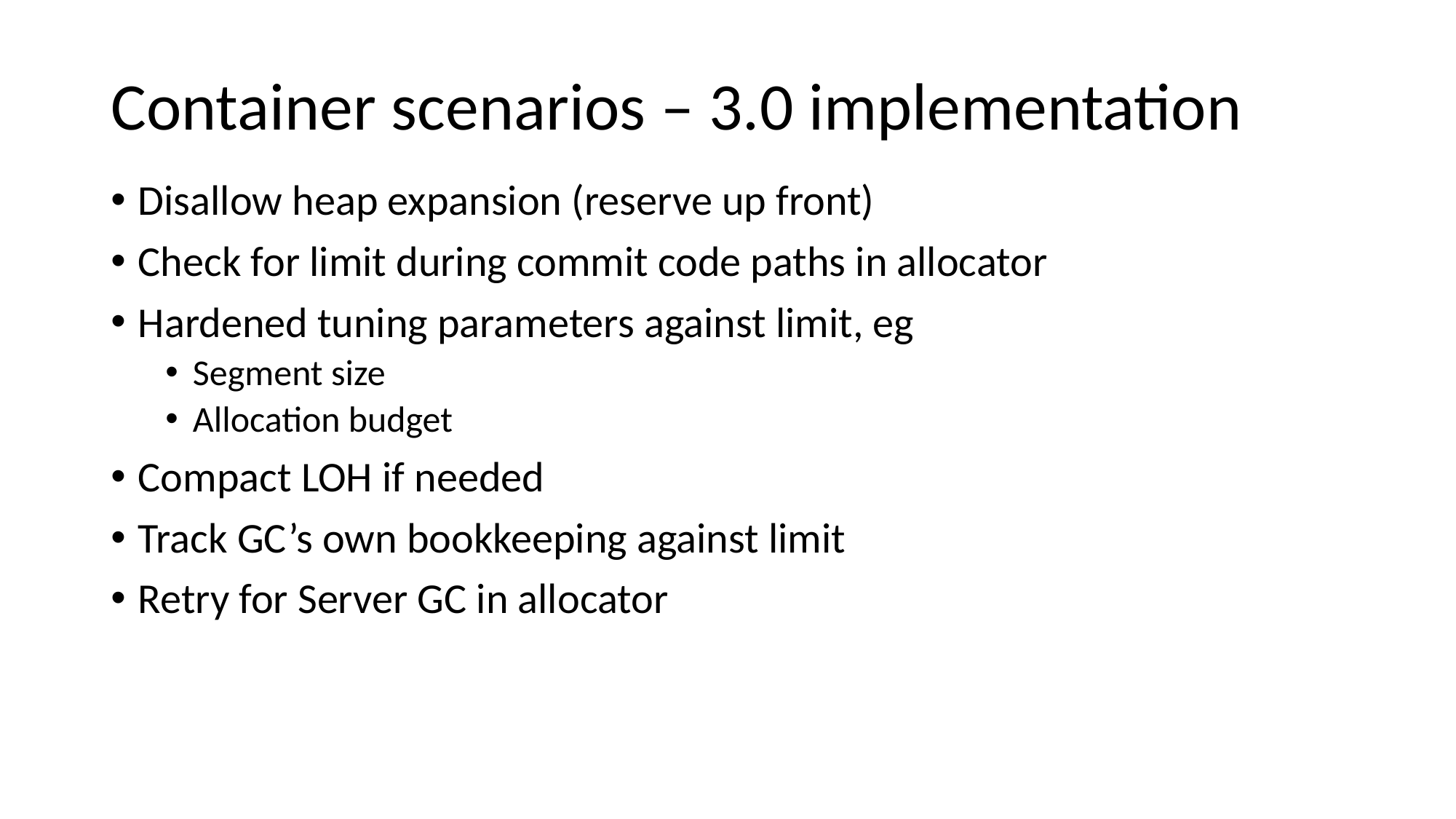

# Container scenarios – 3.0 implementation
Disallow heap expansion (reserve up front)
Check for limit during commit code paths in allocator
Hardened tuning parameters against limit, eg
Segment size
Allocation budget
Compact LOH if needed
Track GC’s own bookkeeping against limit
Retry for Server GC in allocator